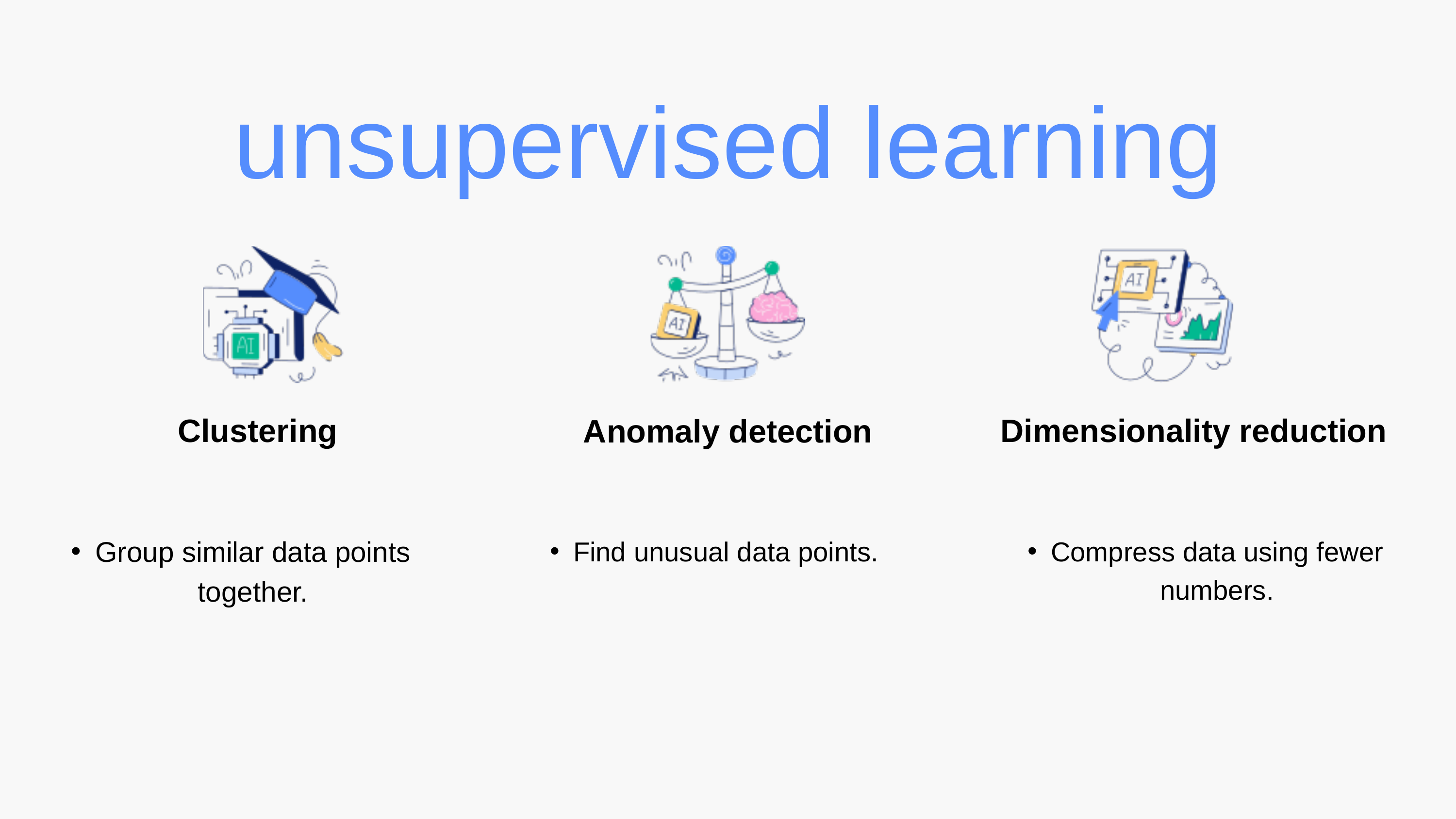

unsupervised learning

Clustering
Dimensionality reduction
Anomaly detection
Group similar data points together.
Find unusual data points.
Compress data using fewer numbers.